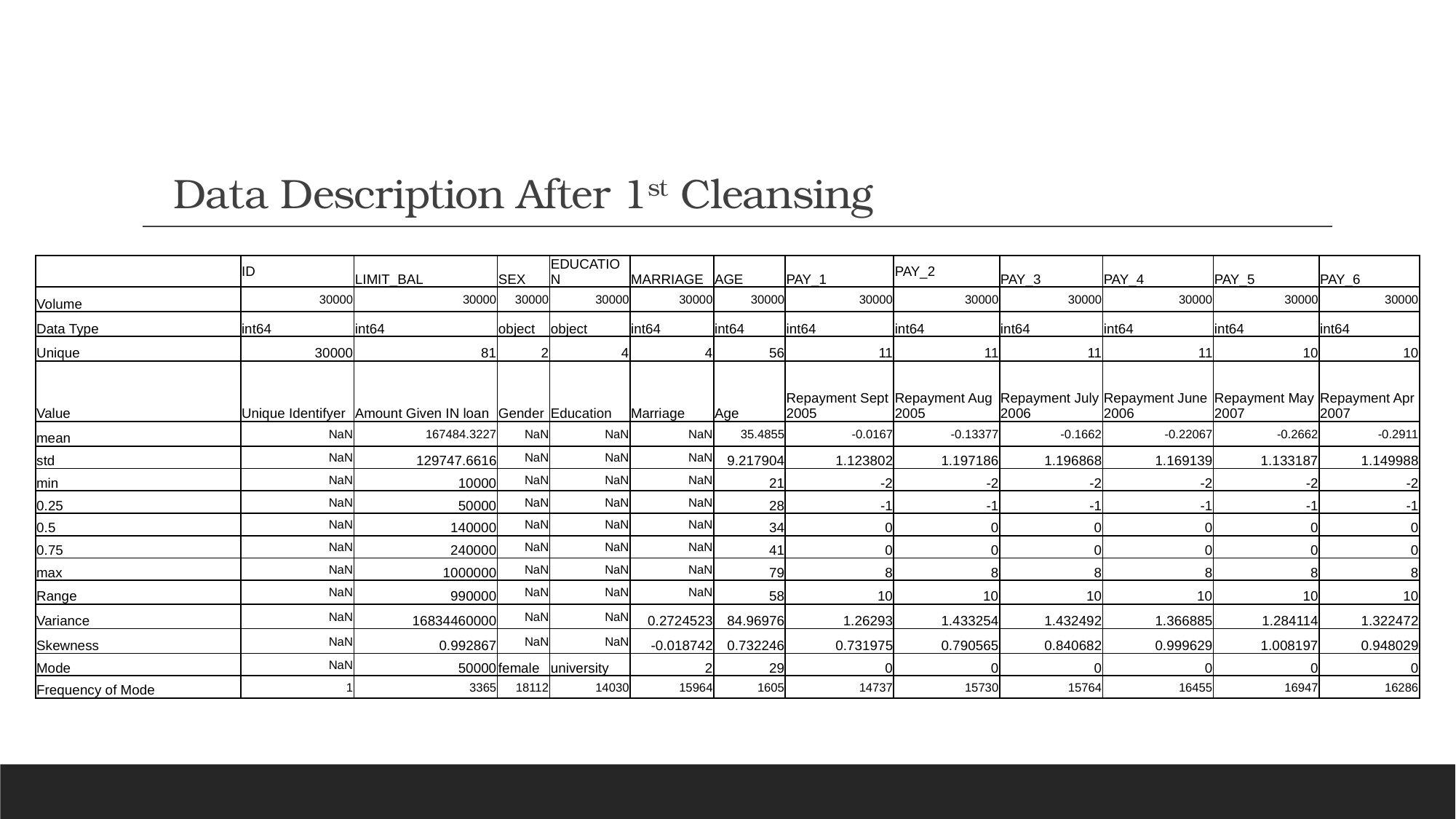

# Data Description After 1st Cleansing
|  | ID | LIMIT\_BAL | SEX | EDUCATION | MARRIAGE | AGE | PAY\_1 | PAY\_2 | PAY\_3 | PAY\_4 | PAY\_5 | PAY\_6 |
| --- | --- | --- | --- | --- | --- | --- | --- | --- | --- | --- | --- | --- |
| Volume | 30000 | 30000 | 30000 | 30000 | 30000 | 30000 | 30000 | 30000 | 30000 | 30000 | 30000 | 30000 |
| Data Type | int64 | int64 | object | object | int64 | int64 | int64 | int64 | int64 | int64 | int64 | int64 |
| Unique | 30000 | 81 | 2 | 4 | 4 | 56 | 11 | 11 | 11 | 11 | 10 | 10 |
| Value | Unique Identifyer | Amount Given IN loan | Gender | Education | Marriage | Age | Repayment Sept 2005 | Repayment Aug 2005 | Repayment July 2006 | Repayment June 2006 | Repayment May 2007 | Repayment Apr 2007 |
| mean | NaN | 167484.3227 | NaN | NaN | NaN | 35.4855 | -0.0167 | -0.13377 | -0.1662 | -0.22067 | -0.2662 | -0.2911 |
| std | NaN | 129747.6616 | NaN | NaN | NaN | 9.217904 | 1.123802 | 1.197186 | 1.196868 | 1.169139 | 1.133187 | 1.149988 |
| min | NaN | 10000 | NaN | NaN | NaN | 21 | -2 | -2 | -2 | -2 | -2 | -2 |
| 0.25 | NaN | 50000 | NaN | NaN | NaN | 28 | -1 | -1 | -1 | -1 | -1 | -1 |
| 0.5 | NaN | 140000 | NaN | NaN | NaN | 34 | 0 | 0 | 0 | 0 | 0 | 0 |
| 0.75 | NaN | 240000 | NaN | NaN | NaN | 41 | 0 | 0 | 0 | 0 | 0 | 0 |
| max | NaN | 1000000 | NaN | NaN | NaN | 79 | 8 | 8 | 8 | 8 | 8 | 8 |
| Range | NaN | 990000 | NaN | NaN | NaN | 58 | 10 | 10 | 10 | 10 | 10 | 10 |
| Variance | NaN | 16834460000 | NaN | NaN | 0.2724523 | 84.96976 | 1.26293 | 1.433254 | 1.432492 | 1.366885 | 1.284114 | 1.322472 |
| Skewness | NaN | 0.992867 | NaN | NaN | -0.018742 | 0.732246 | 0.731975 | 0.790565 | 0.840682 | 0.999629 | 1.008197 | 0.948029 |
| Mode | NaN | 50000 | female | university | 2 | 29 | 0 | 0 | 0 | 0 | 0 | 0 |
| Frequency of Mode | 1 | 3365 | 18112 | 14030 | 15964 | 1605 | 14737 | 15730 | 15764 | 16455 | 16947 | 16286 |